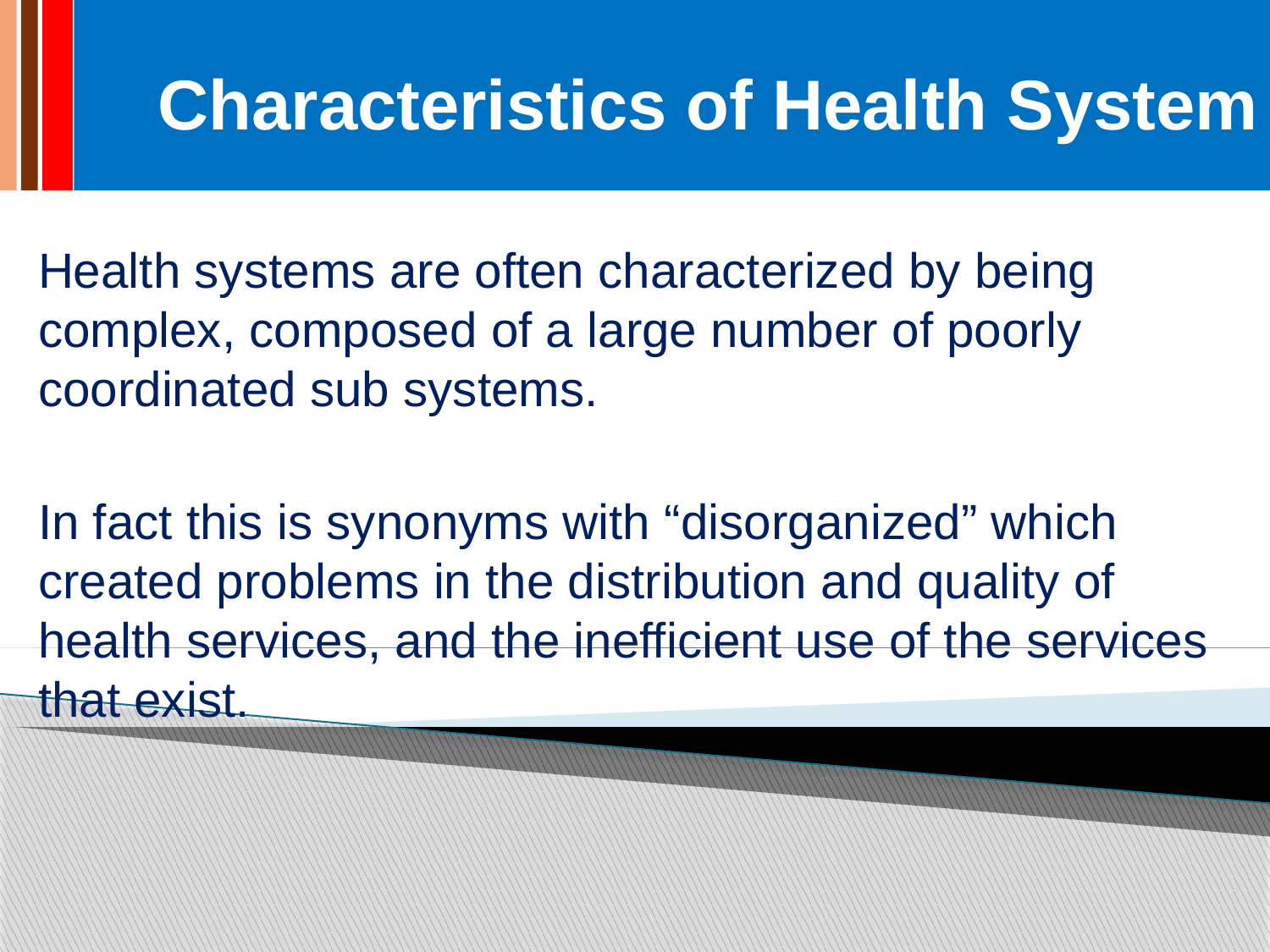

Characteristics of Health System
Health systems are often characterized by being complex, composed of a large number of poorly coordinated sub systems.

In fact this is synonyms with “disorganized” which created problems in the distribution and quality of health services, and the inefficient use of the services that exist.